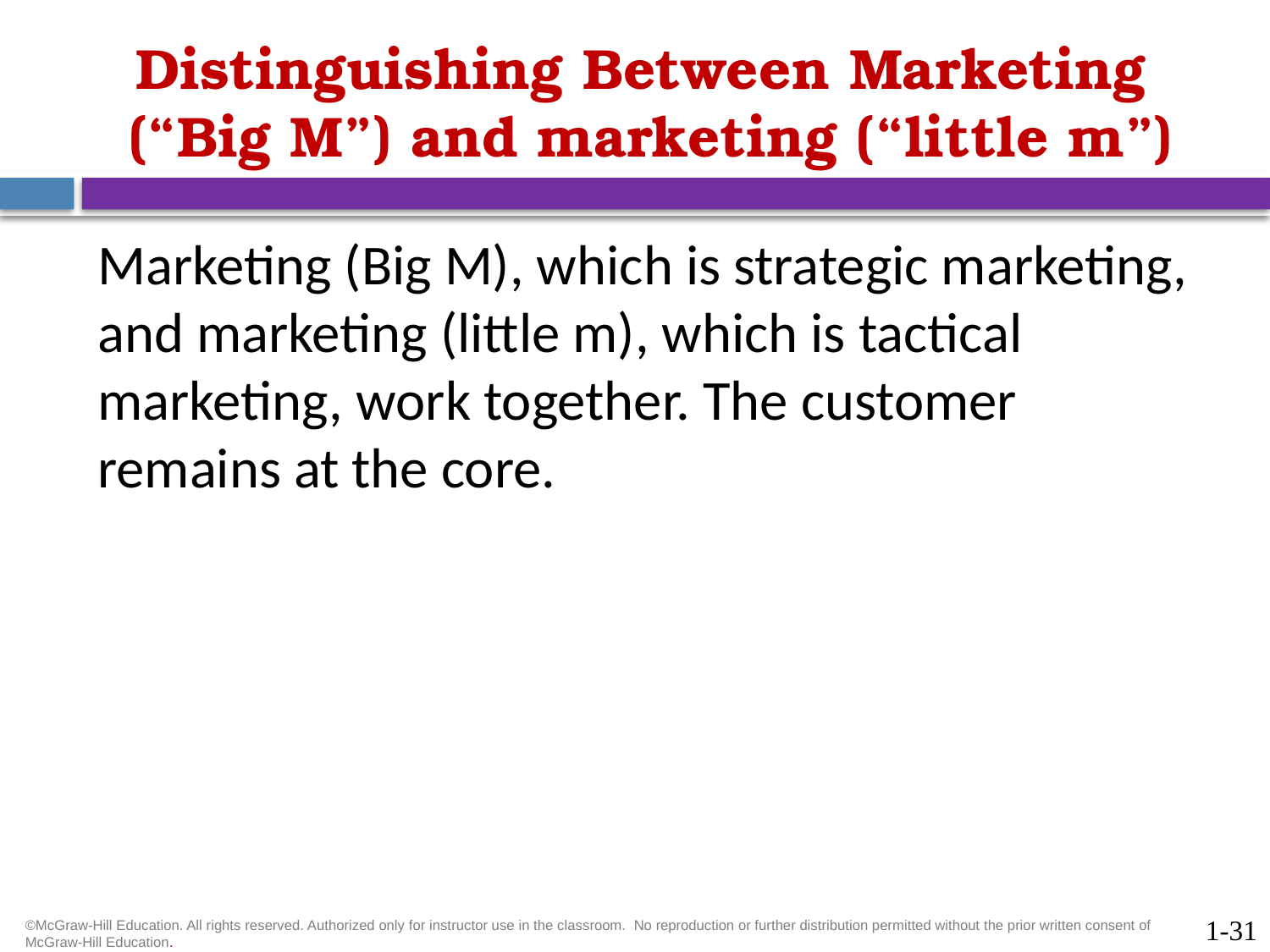

# Distinguishing Between Marketing (“Big M”) and marketing (“little m”)
Marketing (Big M), which is strategic marketing, and marketing (little m), which is tactical marketing, work together. The customer remains at the core.
1-31
©McGraw-Hill Education. All rights reserved. Authorized only for instructor use in the classroom.  No reproduction or further distribution permitted without the prior written consent of McGraw-Hill Education.